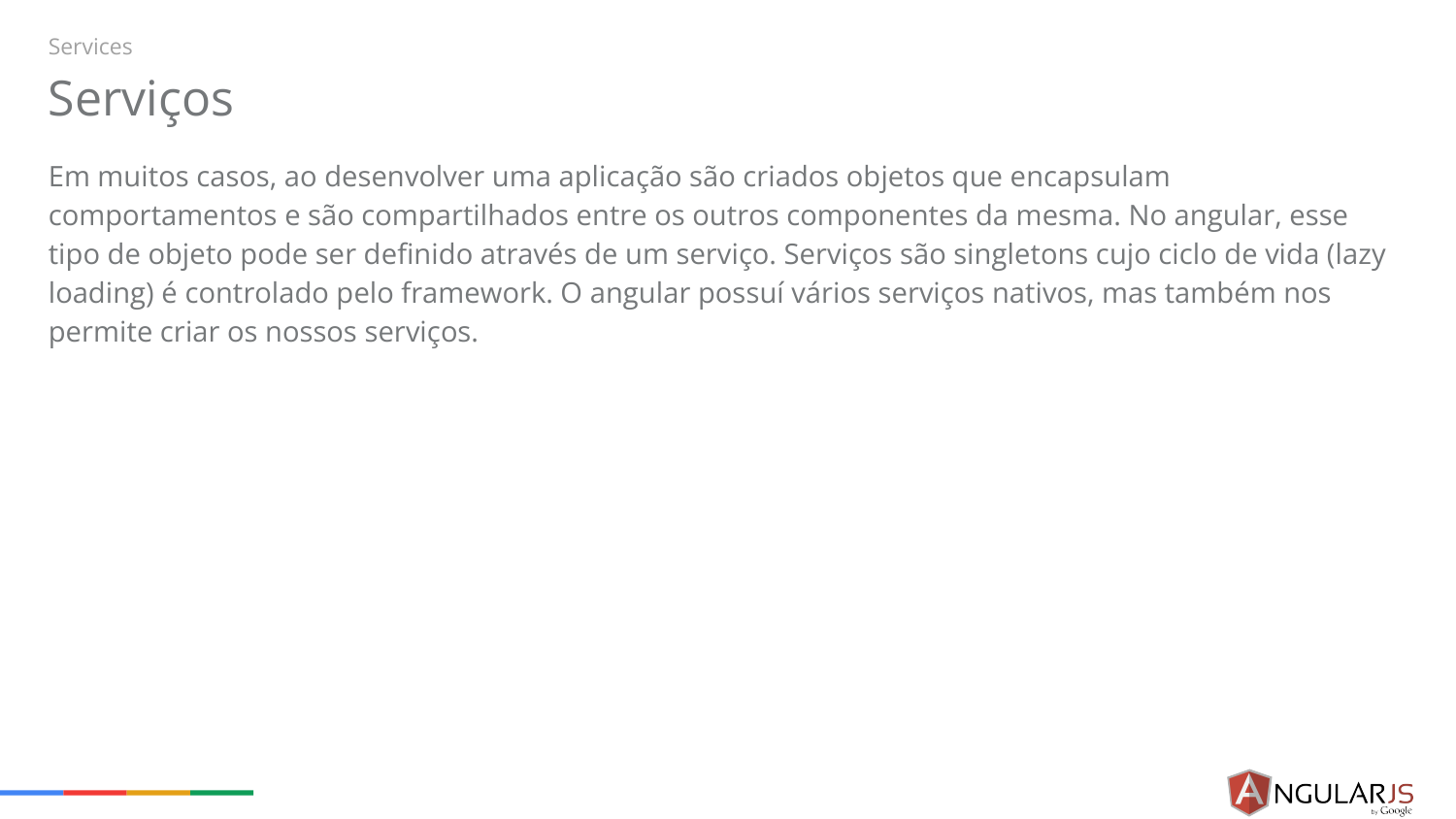

Services
# Serviços
Em muitos casos, ao desenvolver uma aplicação são criados objetos que encapsulam comportamentos e são compartilhados entre os outros componentes da mesma. No angular, esse tipo de objeto pode ser definido através de um serviço. Serviços são singletons cujo ciclo de vida (lazy loading) é controlado pelo framework. O angular possuí vários serviços nativos, mas também nos permite criar os nossos serviços.